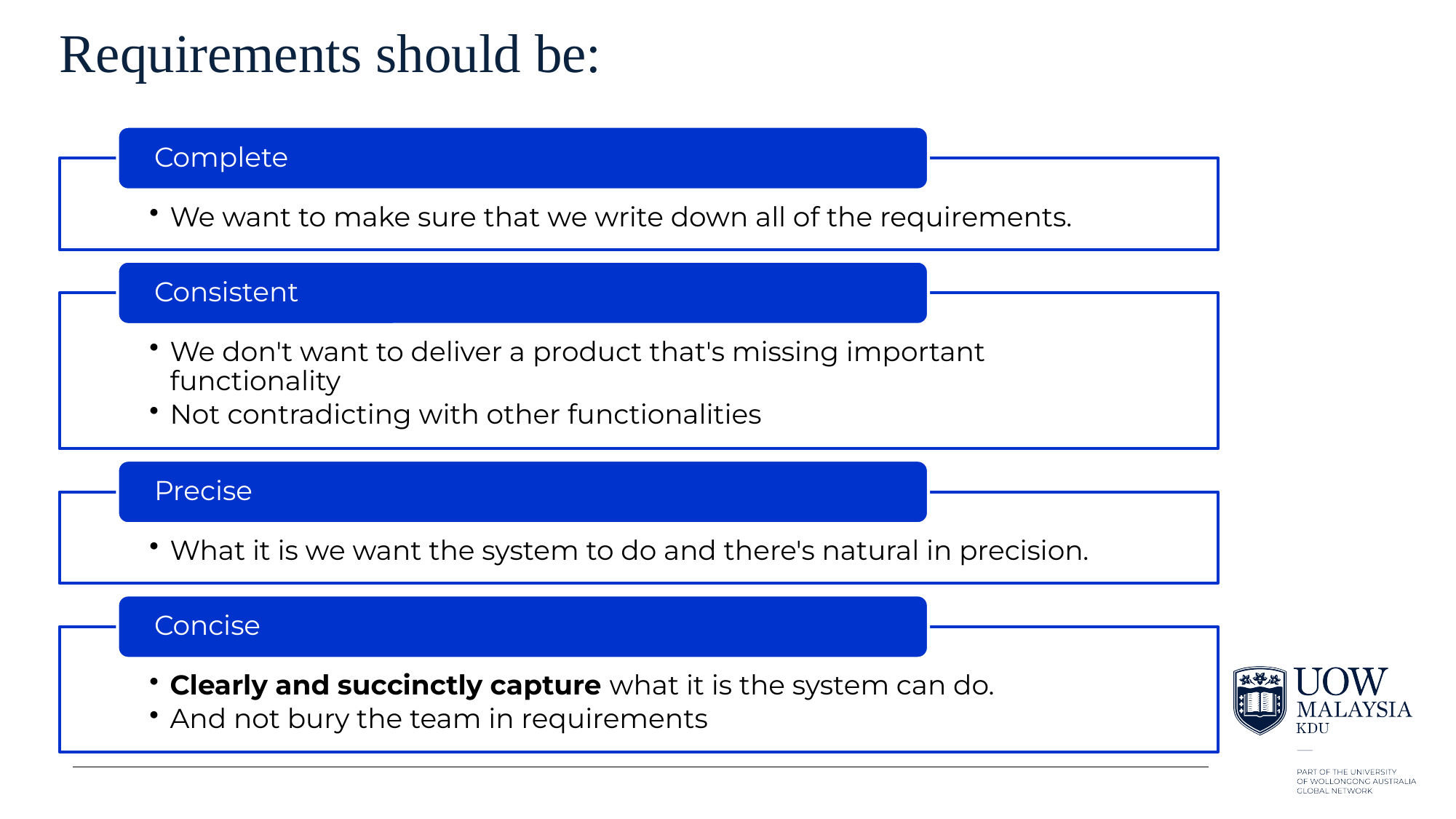

# Requirements should be:
We want to make sure that we write down all of the requirements.
Complete
We don't want to deliver a product that's missing important functionality
Not contradicting with other functionalities
Consistent
What it is we want the system to do and there's natural in precision.
Precise
Clearly and succinctly capture what it is the system can do.
And not bury the team in requirements
Concise